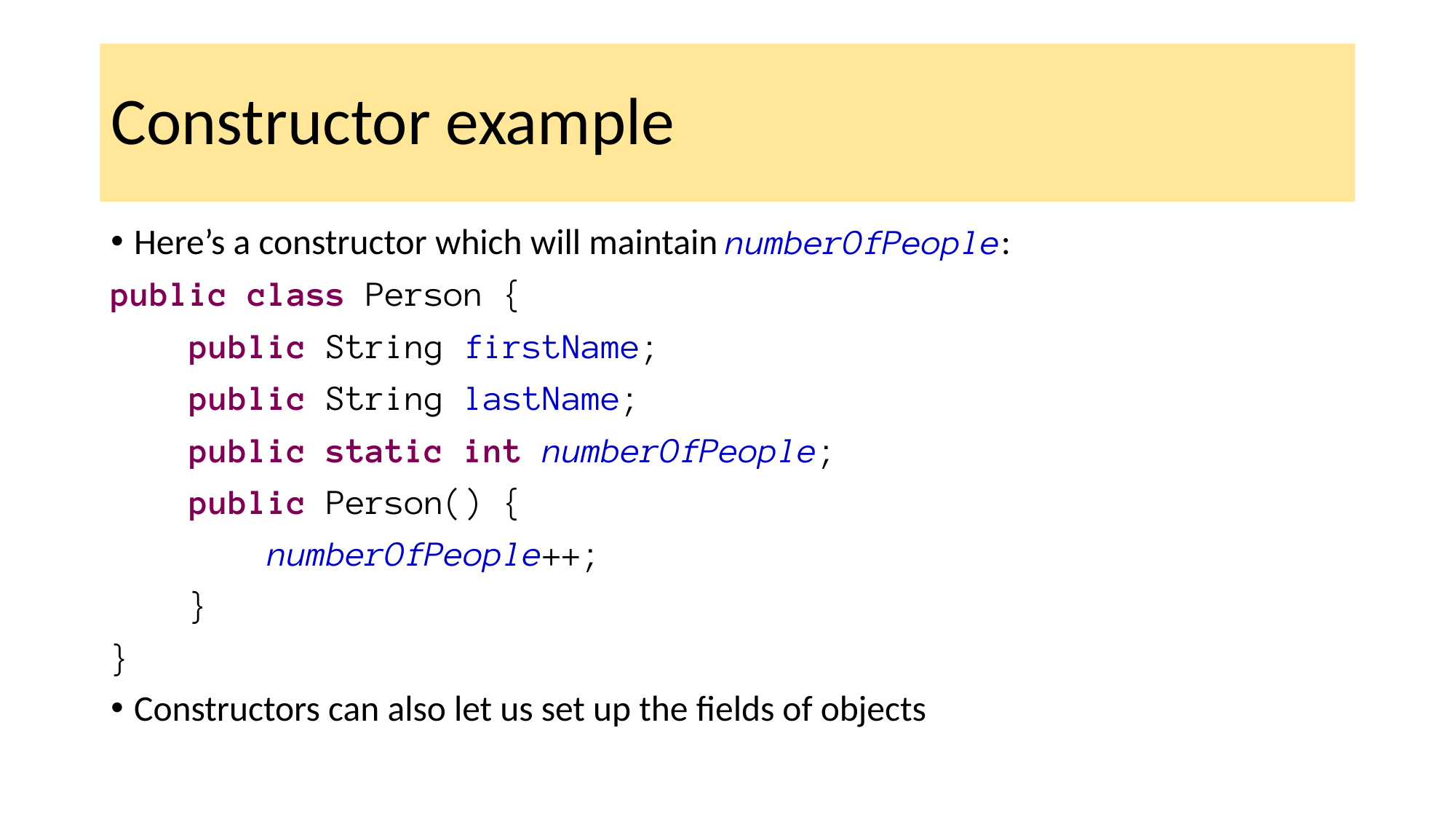

Constructor example
Here’s a constructor which will maintain numberOfPeople:
public class Person {
    public String firstName;
    public String lastName;
    public static int numberOfPeople;
    public Person() {
        numberOfPeople++;
    }
}
Constructors can also let us set up the fields of objects